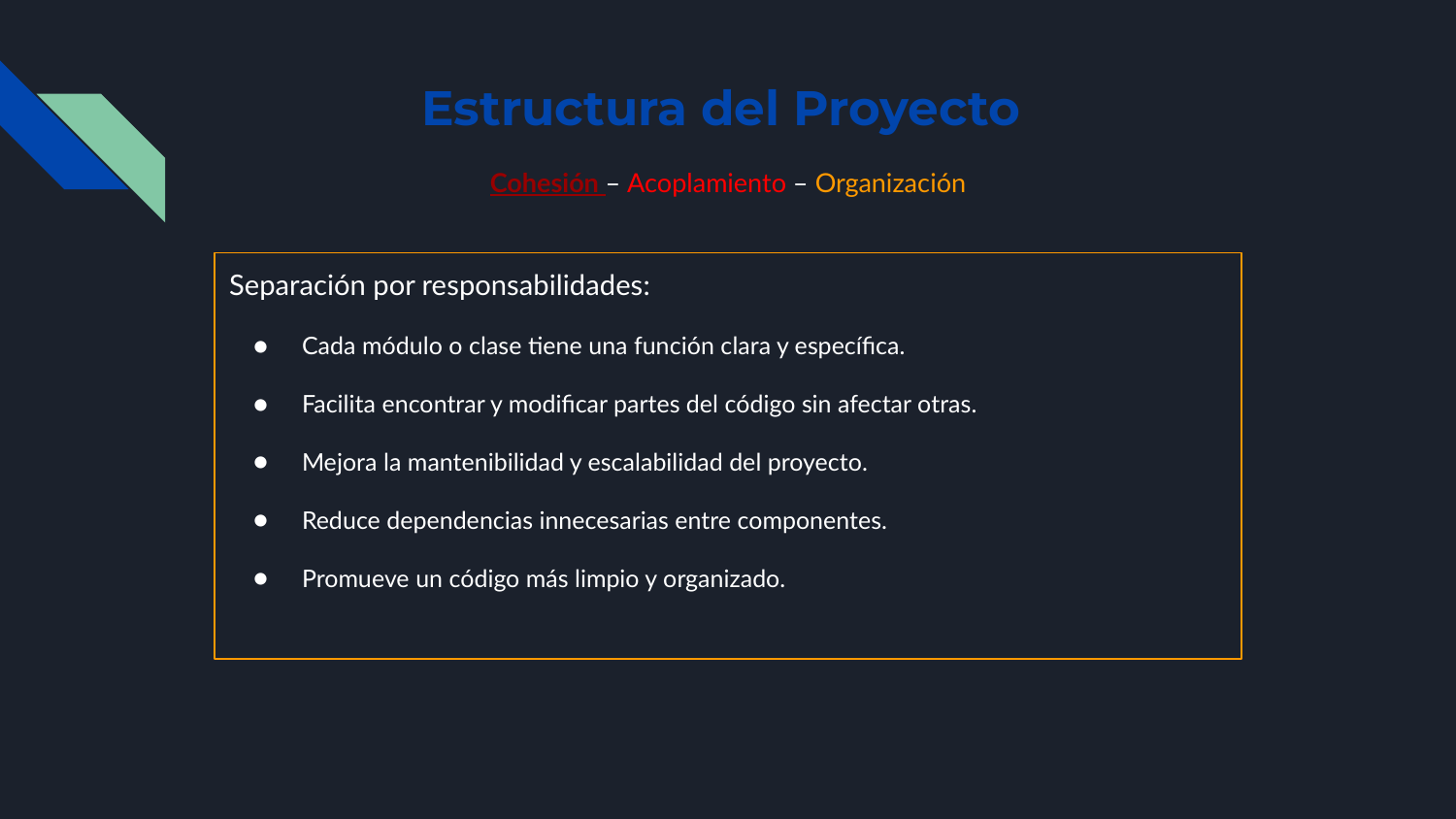

# Estructura del Proyecto
Cohesión – Acoplamiento – Organización
Separación por responsabilidades:

Cada módulo o clase tiene una función clara y específica.
Facilita encontrar y modificar partes del código sin afectar otras.
Mejora la mantenibilidad y escalabilidad del proyecto.
Reduce dependencias innecesarias entre componentes.
Promueve un código más limpio y organizado.